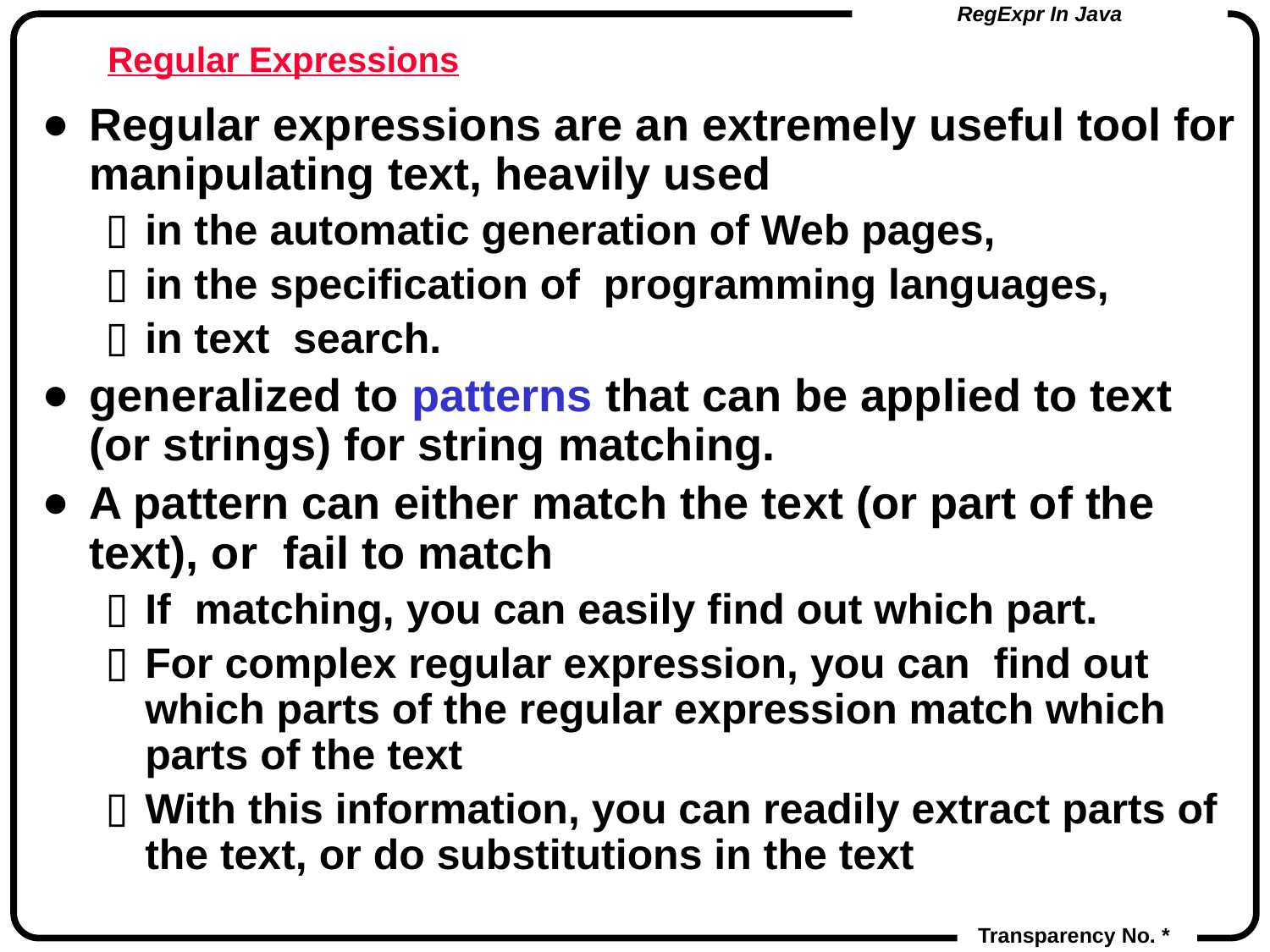

# Regular Expressions
Regular expressions are an extremely useful tool for manipulating text, heavily used
in the automatic generation of Web pages,
in the specification of  programming languages,
in text  search.
generalized to patterns that can be applied to text (or strings) for string matching.
A pattern can either match the text (or part of the text), or  fail to match
If  matching, you can easily find out which part.
For complex regular expression, you can  find out which parts of the regular expression match which parts of the text
With this information, you can readily extract parts of the text, or do substitutions in the text